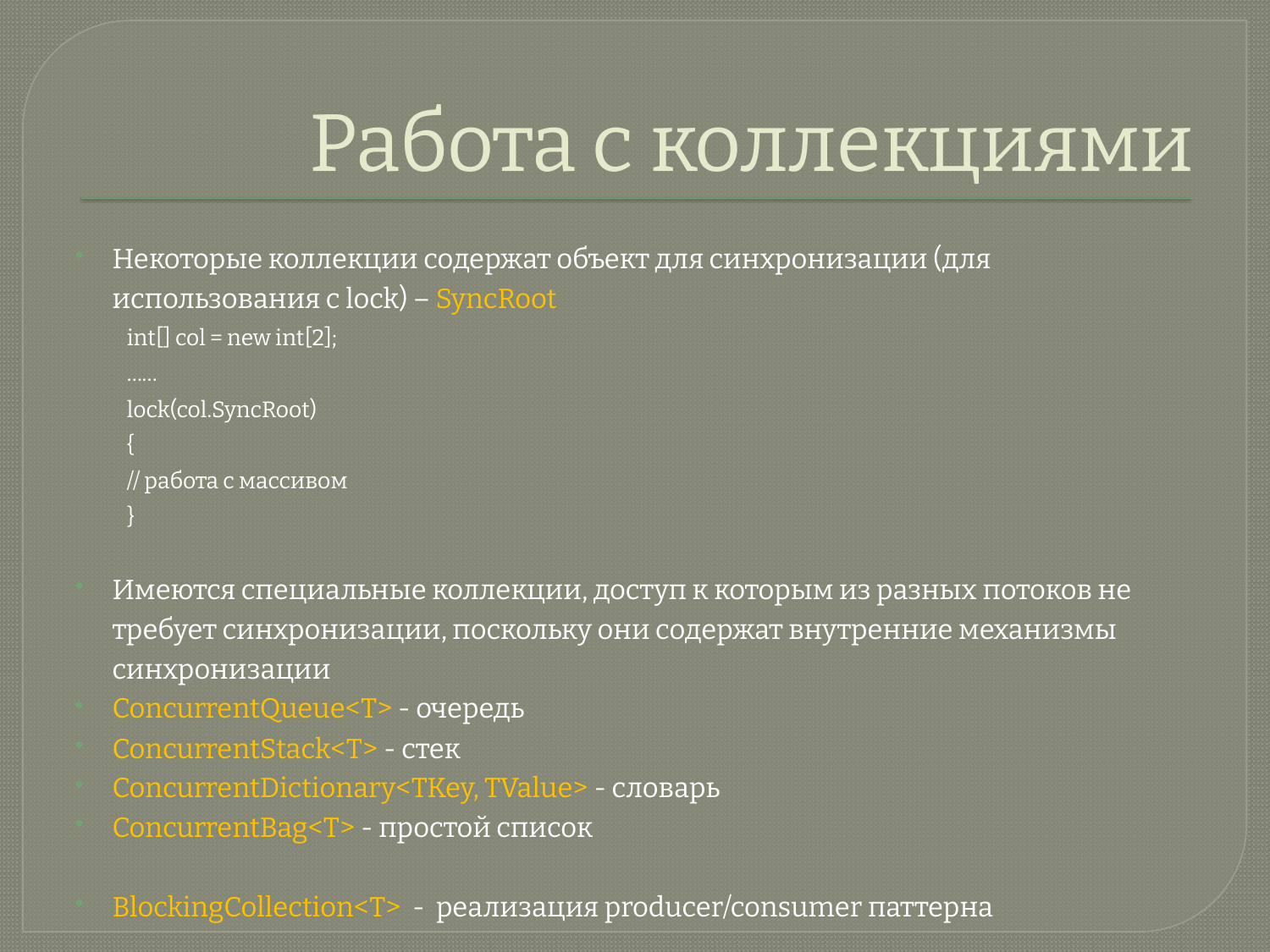

# Работа с коллекциями
Некоторые коллекции содержат объект для синхронизации (для использования с lock) – SyncRoot
int[] col = new int[2];
……
lock(col.SyncRoot)
{
	// работа с массивом
}

Имеются специальные коллекции, доступ к которым из разных потоков не требует синхронизации, поскольку они содержат внутренние механизмы синхронизации
ConcurrentQueue<T> - очередь
ConcurrentStack<T> - стек
ConcurrentDictionary<TKey, TValue> - словарь
ConcurrentBag<T> - простой список

BlockingCollection<T>  -  реализация producer/consumer паттерна